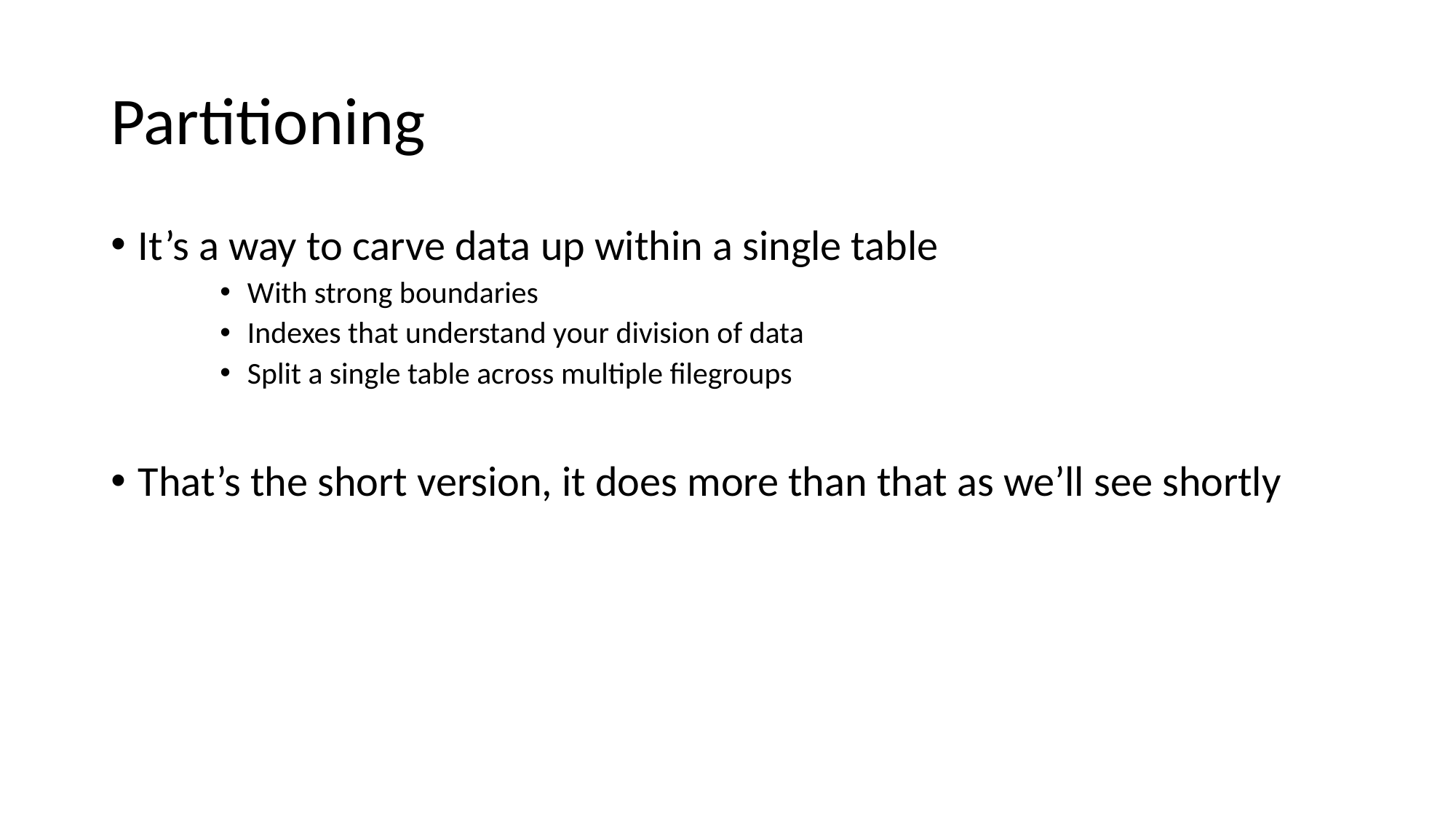

# Partitioning
It’s a way to carve data up within a single table
With strong boundaries
Indexes that understand your division of data
Split a single table across multiple filegroups

That’s the short version, it does more than that as we’ll see shortly